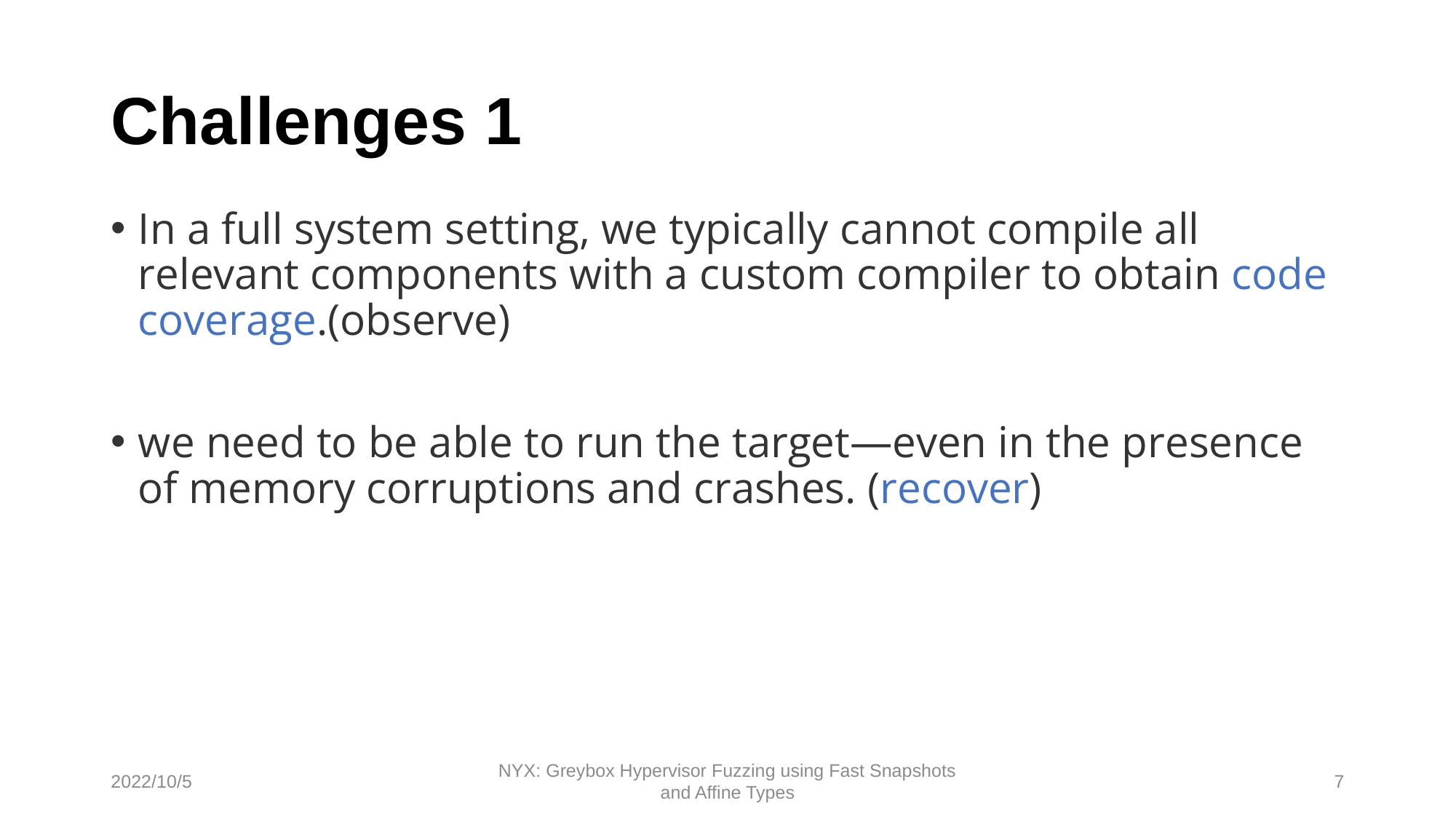

# Challenges 1
In a full system setting, we typically cannot compile all relevant components with a custom compiler to obtain code coverage.(observe)

we need to be able to run the target—even in the presence of memory corruptions and crashes. (recover)
2022/10/5
NYX: Greybox Hypervisor Fuzzing using Fast Snapshots and Affine Types
7